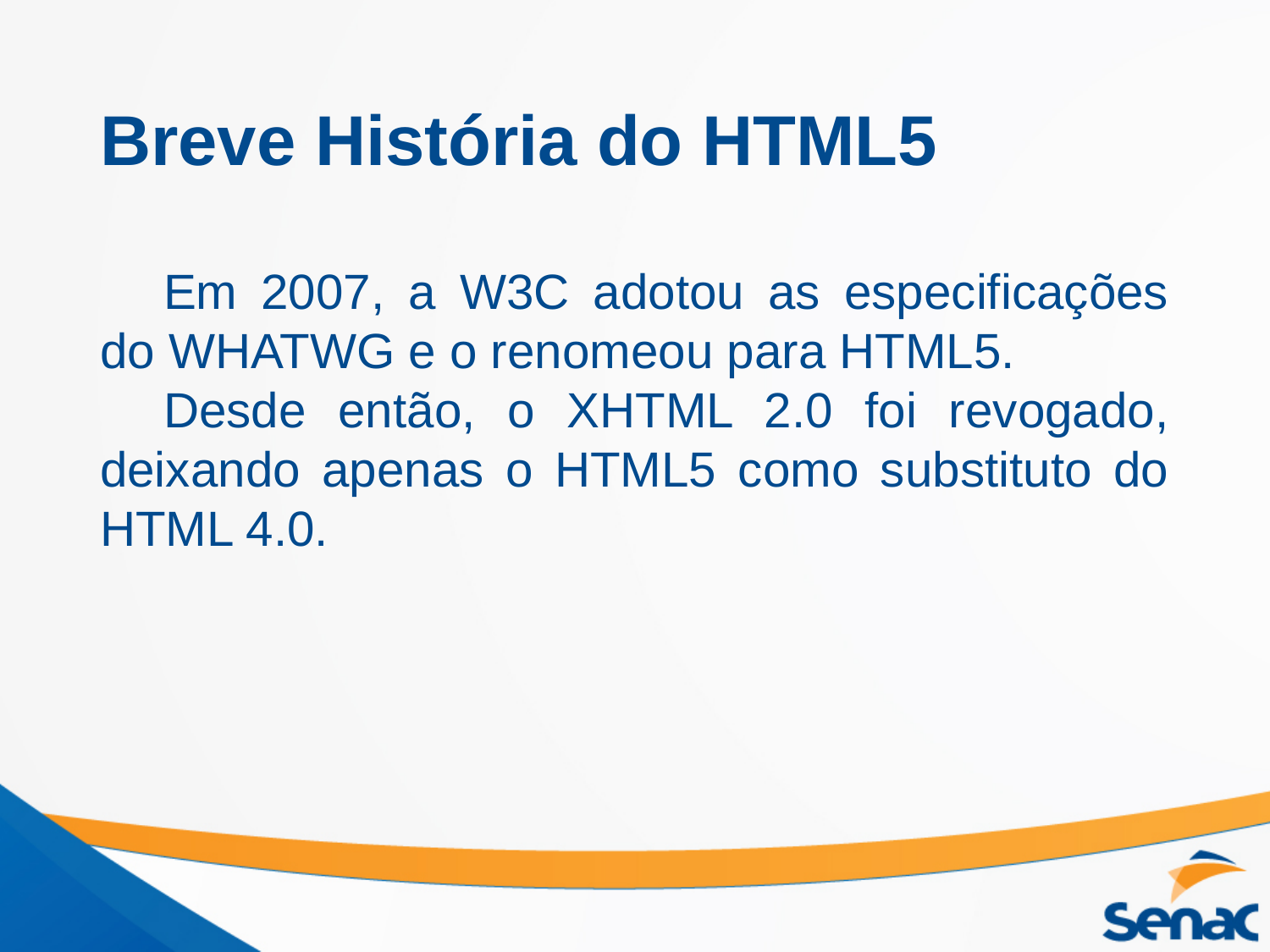

# Breve História do HTML5
Em 2007, a W3C adotou as especificações do WHATWG e o renomeou para HTML5.
Desde então, o XHTML 2.0 foi revogado, deixando apenas o HTML5 como substituto do HTML 4.0.